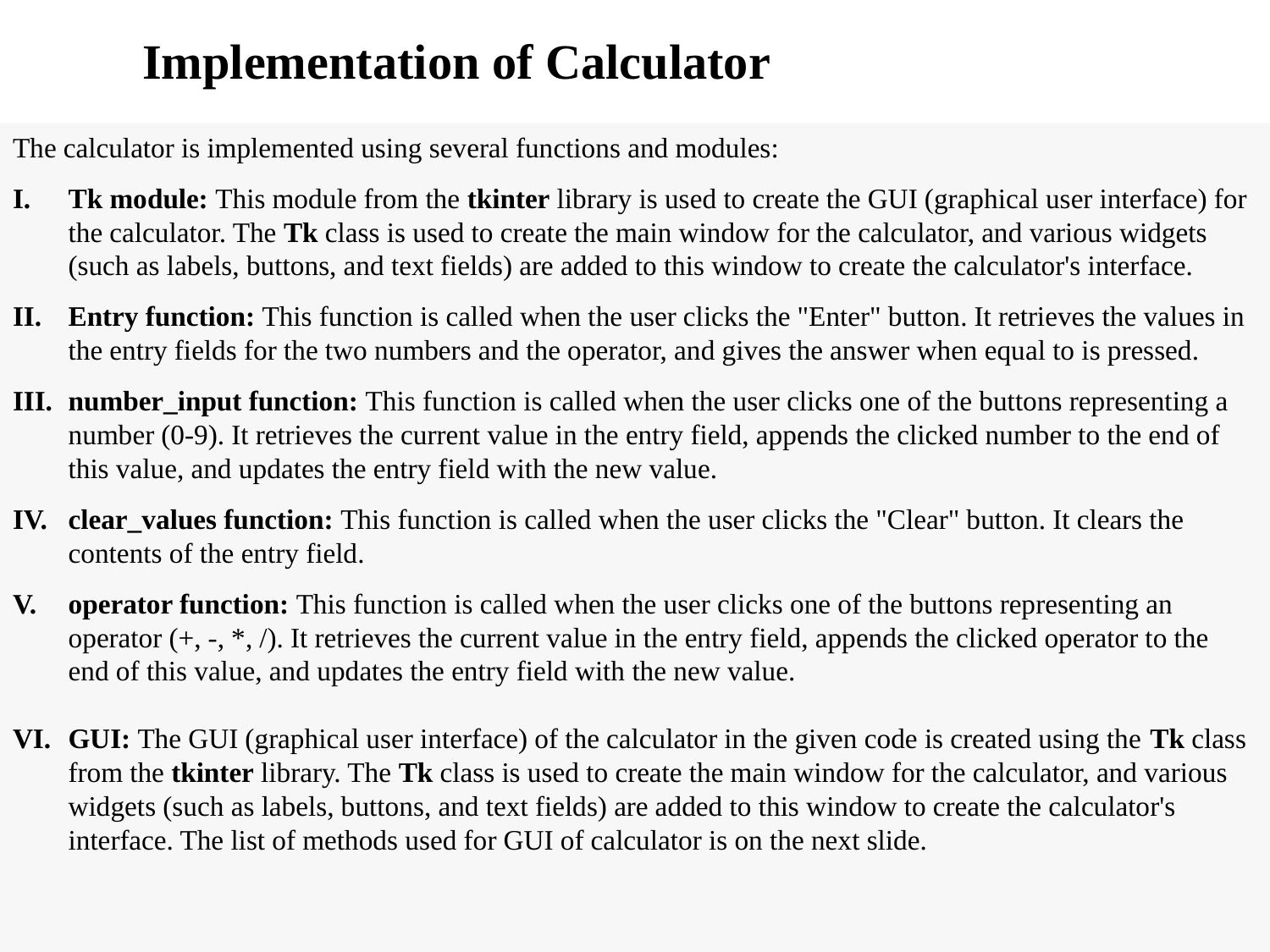

# Implementation of Calculator
The calculator is implemented using several functions and modules:

Tk module: This module from the tkinter library is used to create the GUI (graphical user interface) for the calculator. The Tk class is used to create the main window for the calculator, and various widgets (such as labels, buttons, and text fields) are added to this window to create the calculator's interface.

Entry function: This function is called when the user clicks the "Enter" button. It retrieves the values in the entry fields for the two numbers and the operator, and gives the answer when equal to is pressed.

number_input function: This function is called when the user clicks one of the buttons representing a number (0-9). It retrieves the current value in the entry field, appends the clicked number to the end of this value, and updates the entry field with the new value.

clear_values function: This function is called when the user clicks the "Clear" button. It clears the contents of the entry field.

operator function: This function is called when the user clicks one of the buttons representing an operator (+, -, *, /). It retrieves the current value in the entry field, appends the clicked operator to the end of this value, and updates the entry field with the new value.

GUI: The GUI (graphical user interface) of the calculator in the given code is created using the Tk class from the tkinter library. The Tk class is used to create the main window for the calculator, and various widgets (such as labels, buttons, and text fields) are added to this window to create the calculator's interface. The list of methods used for GUI of calculator is on the next slide.